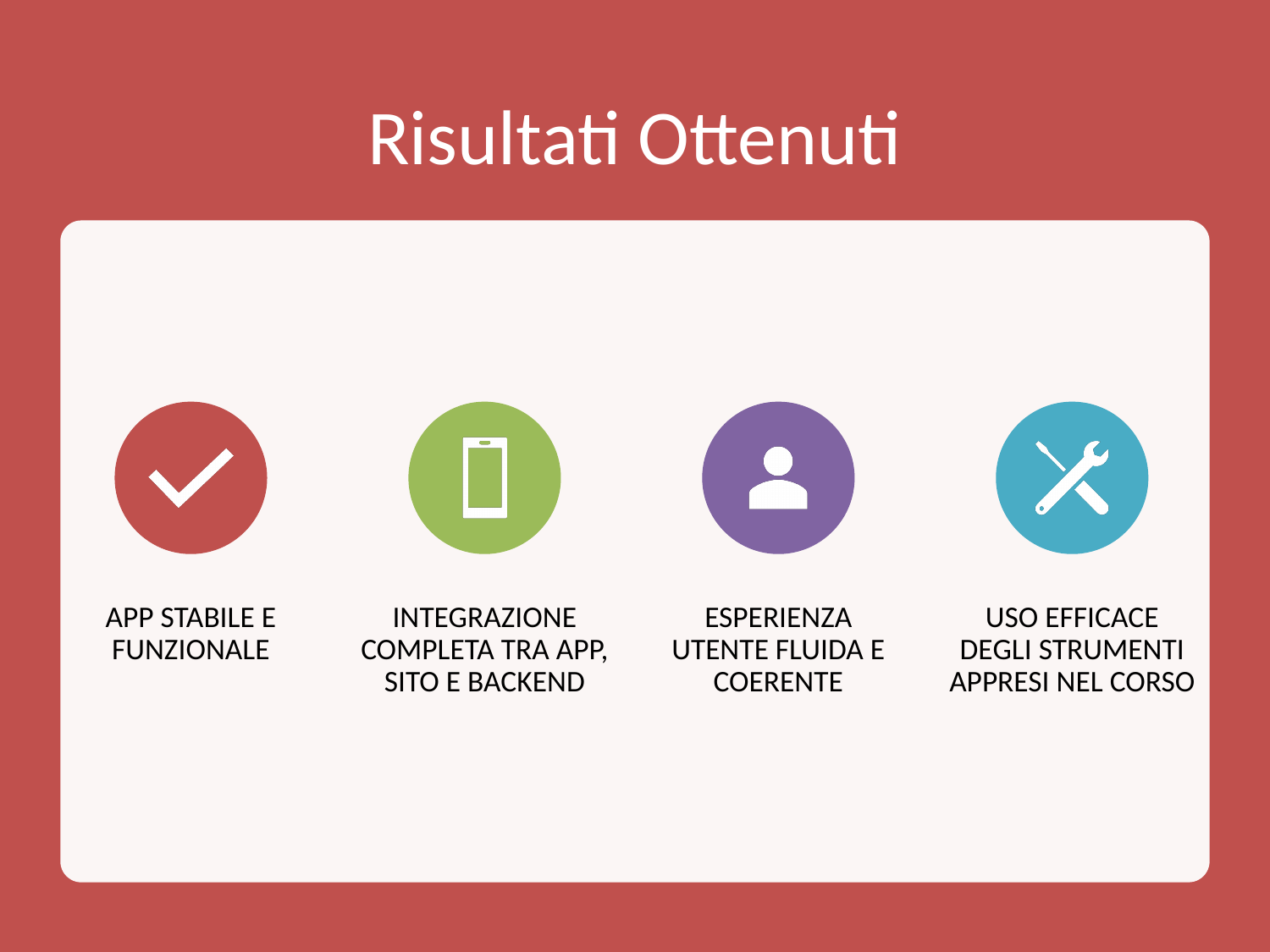

# Risultati Ottenuti

APP STABILE E FUNZIONALE

INTEGRAZIONE COMPLETA TRA APP, SITO E BACKEND

ESPERIENZA UTENTE FLUIDA E COERENTE

USO EFFICACE DEGLI STRUMENTI APPRESI NEL CORSO